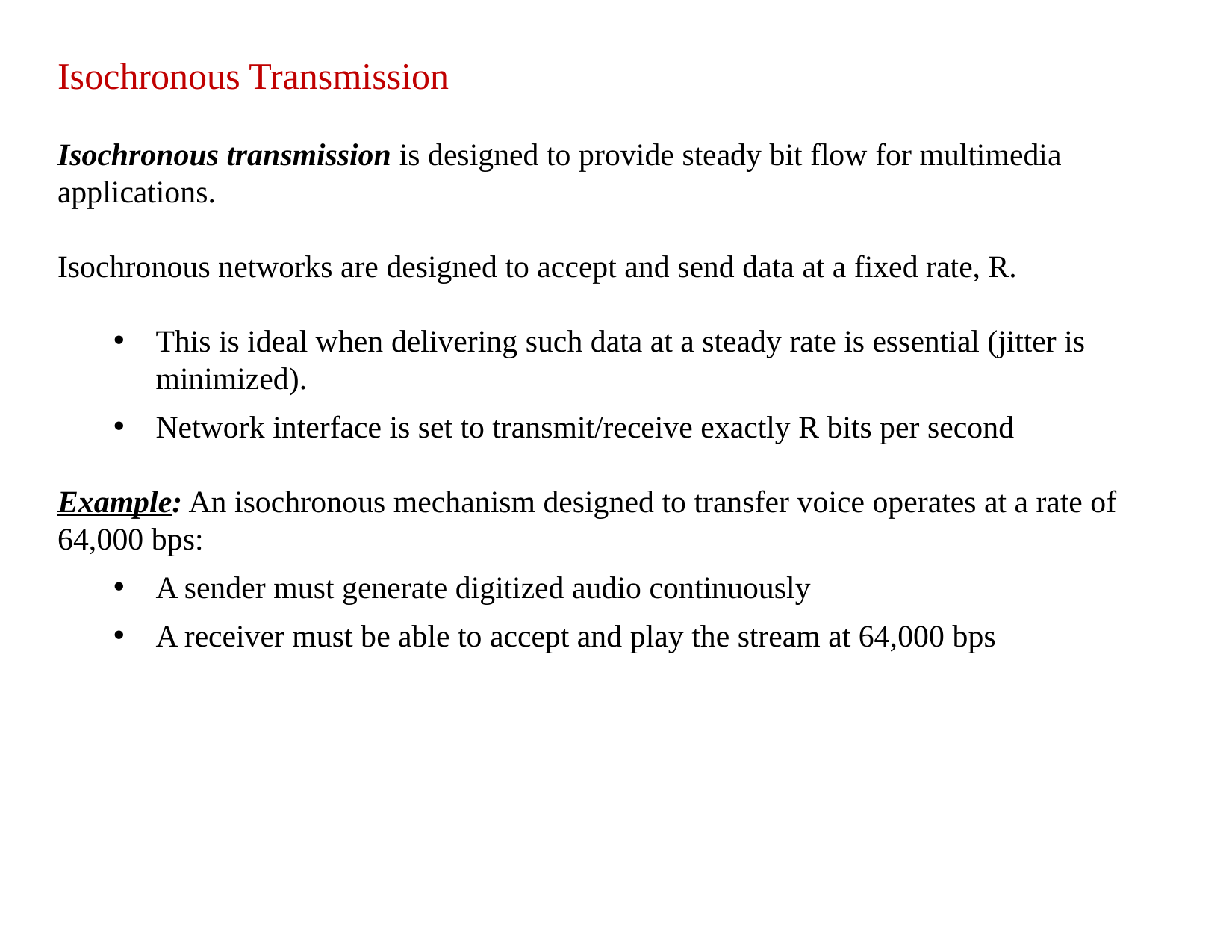

Isochronous Transmission

Isochronous transmission is designed to provide steady bit flow for multimedia applications.

Isochronous networks are designed to accept and send data at a fixed rate, R.

This is ideal when delivering such data at a steady rate is essential (jitter is minimized).
Network interface is set to transmit/receive exactly R bits per second

Example: An isochronous mechanism designed to transfer voice operates at a rate of 64,000 bps:
A sender must generate digitized audio continuously
A receiver must be able to accept and play the stream at 64,000 bps